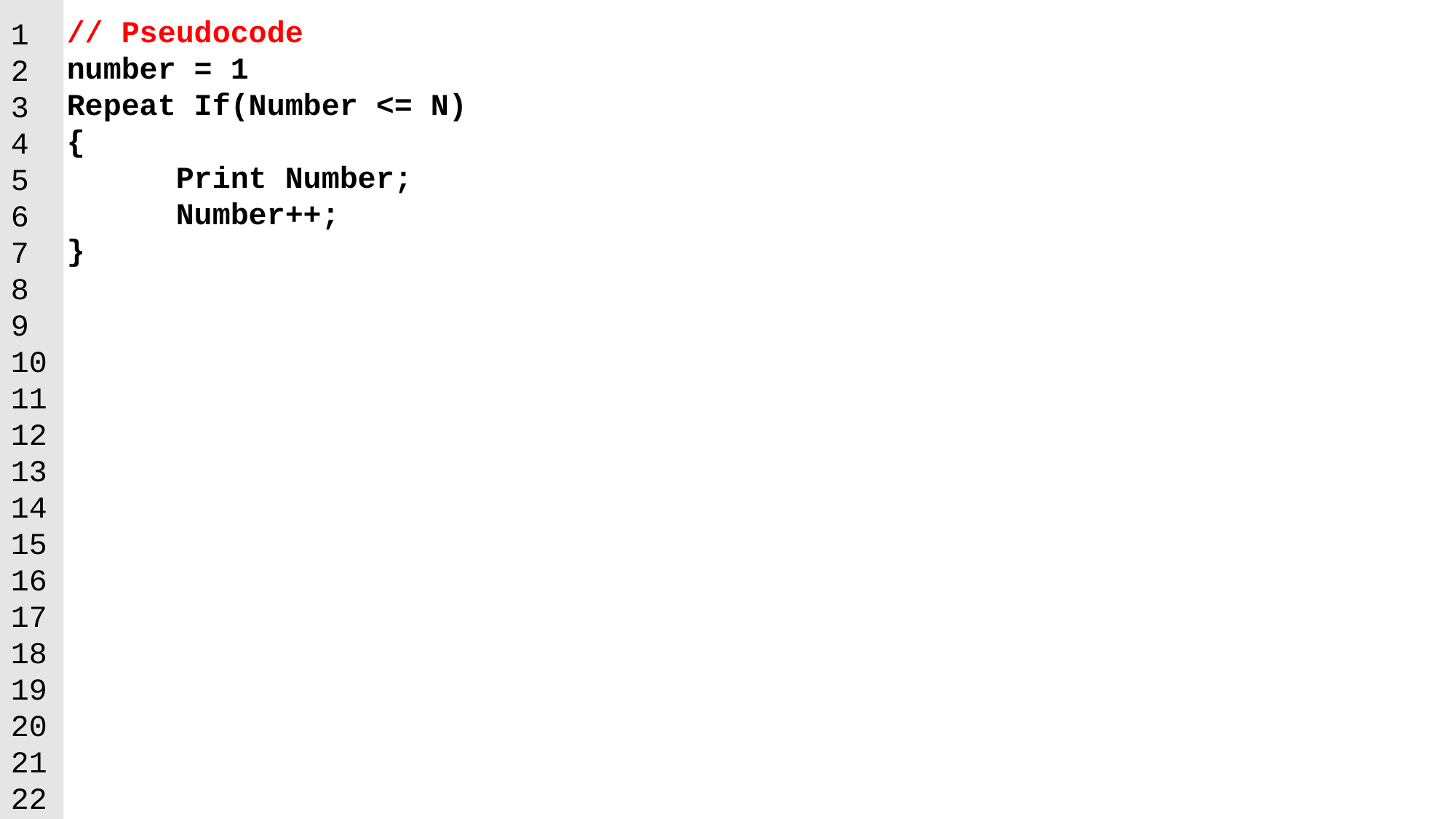

// Pseudocode
number = 1
Repeat If(Number <= N)
{
 	Print Number;
	Number++;
}

1
2
3
4
5
6
7
8
9
10
11
12
13
14
15
16
17
18
19
20
21
22